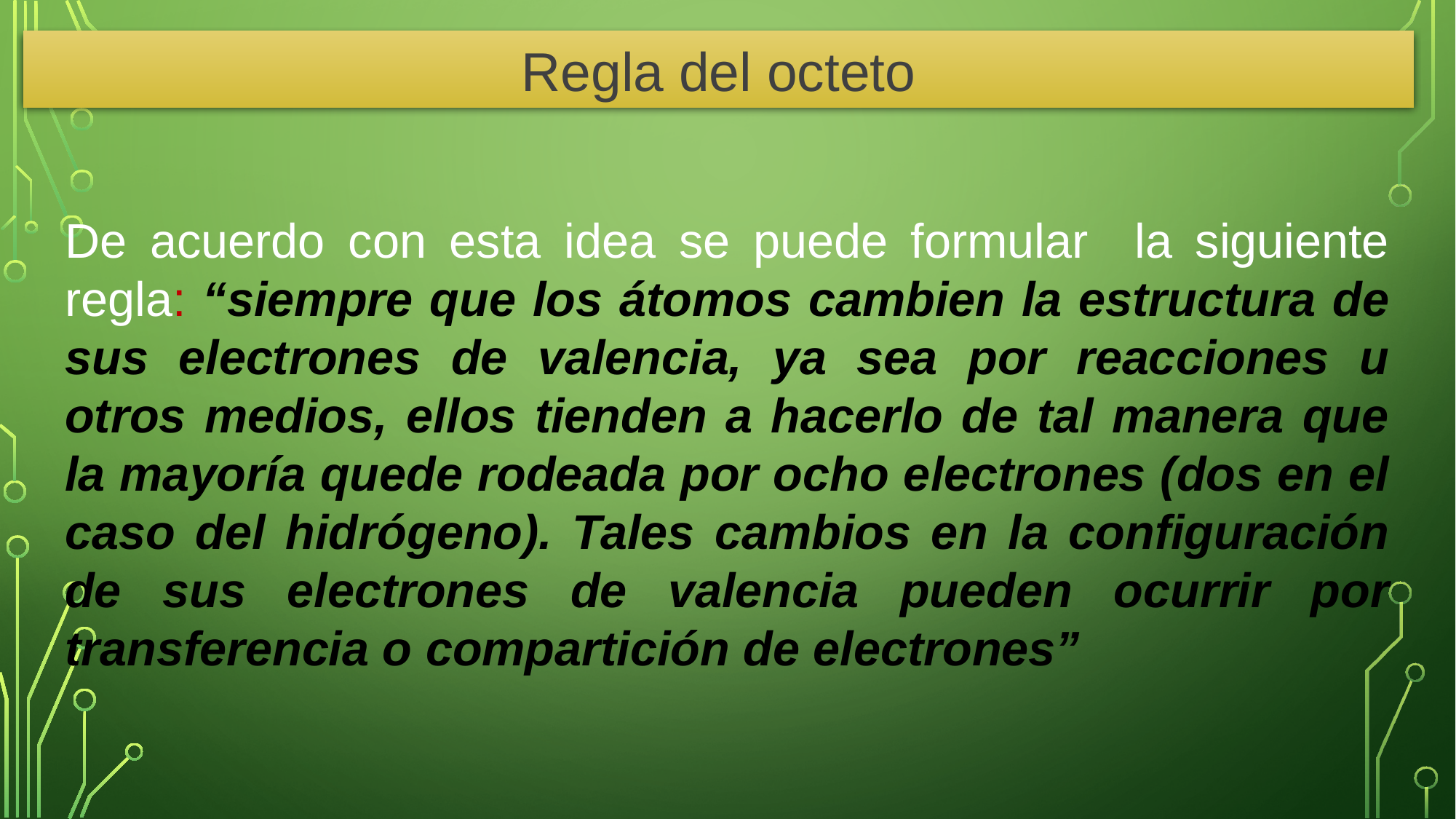

Regla del octeto
De acuerdo con esta idea se puede formular  la siguiente regla: “siempre que los átomos cambien la estructura de sus electrones de valencia, ya sea por reacciones u otros medios, ellos tienden a hacerlo de tal manera que la mayoría quede rodeada por ocho electrones (dos en el caso del hidrógeno). Tales cambios en la configuración de sus electrones de valencia pueden ocurrir por transferencia o compartición de electrones”